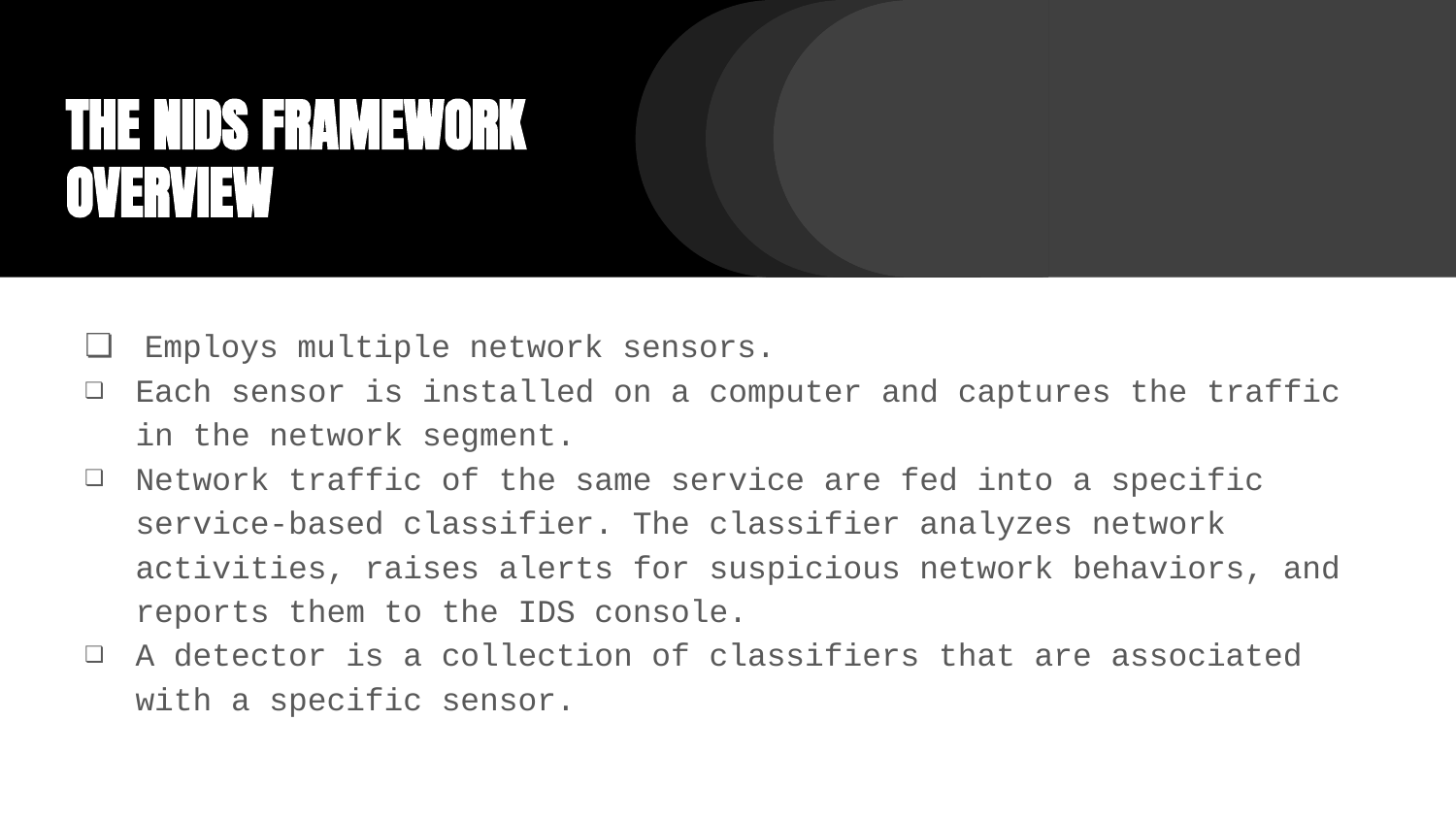

# THE NIDS FRAMEWORK OVERVIEW
 Employs multiple network sensors.
Each sensor is installed on a computer and captures the traffic in the network segment.
Network traffic of the same service are fed into a specific service-based classifier. The classifier analyzes network activities, raises alerts for suspicious network behaviors, and reports them to the IDS console.
A detector is a collection of classifiers that are associated with a specific sensor.